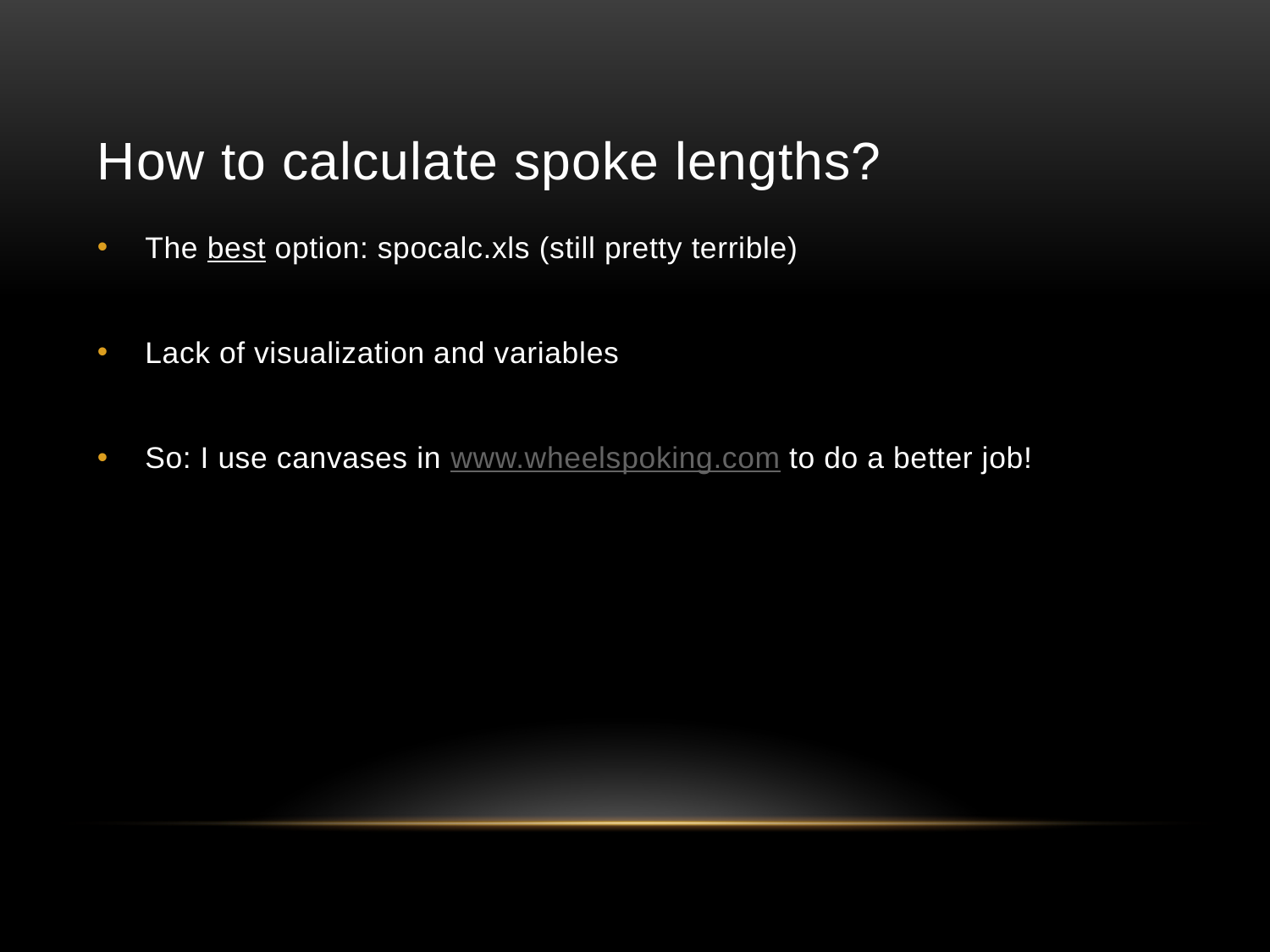

# How to calculate spoke lengths?
The best option: spocalc.xls (still pretty terrible)

Lack of visualization and variables

So: I use canvases in www.wheelspoking.com to do a better job!